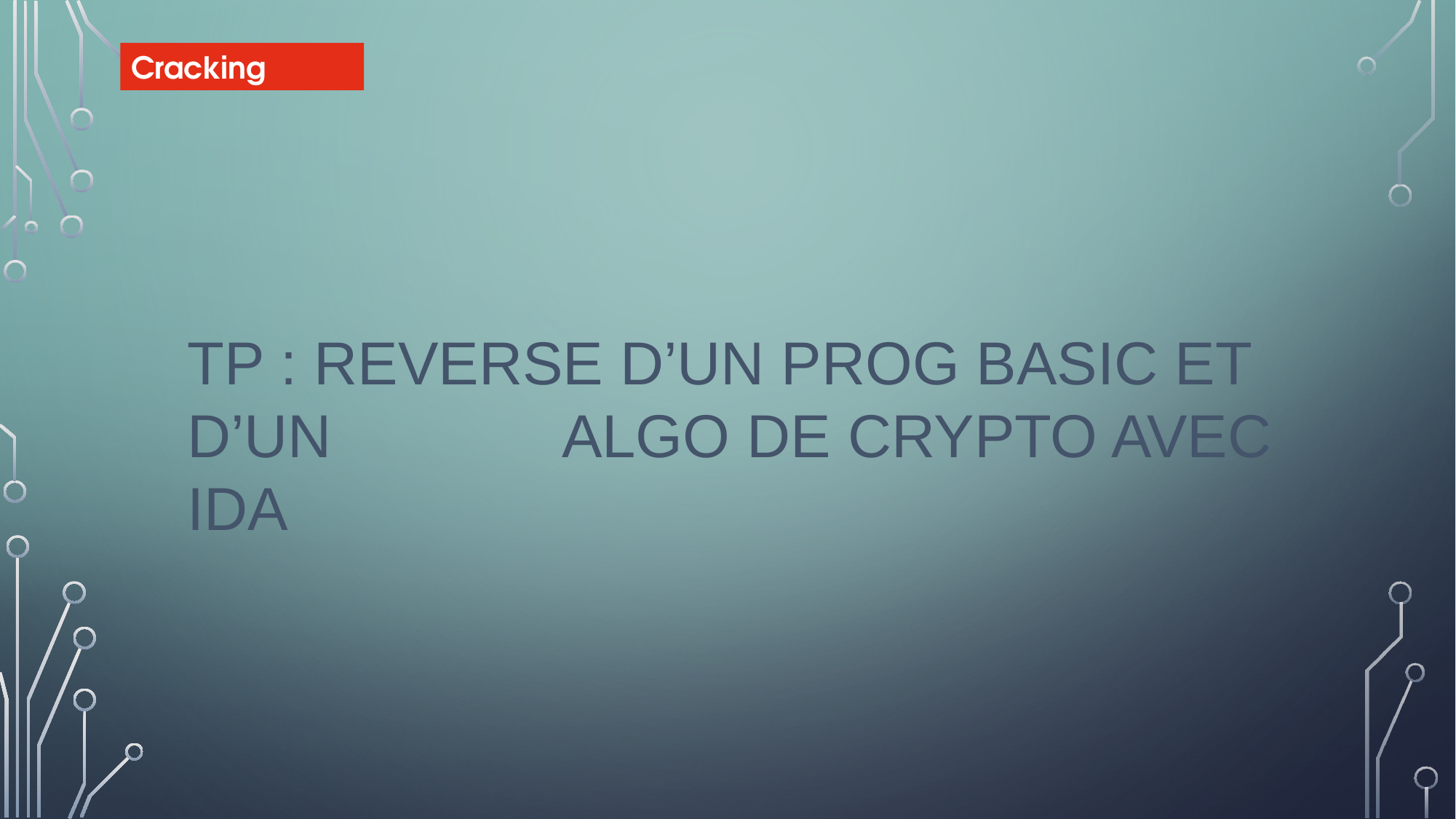

Cracking
TP : REVERSE D’UN PROG BASIC ET D’UN    		   ALGO DE CRYPTO AVEC IDA